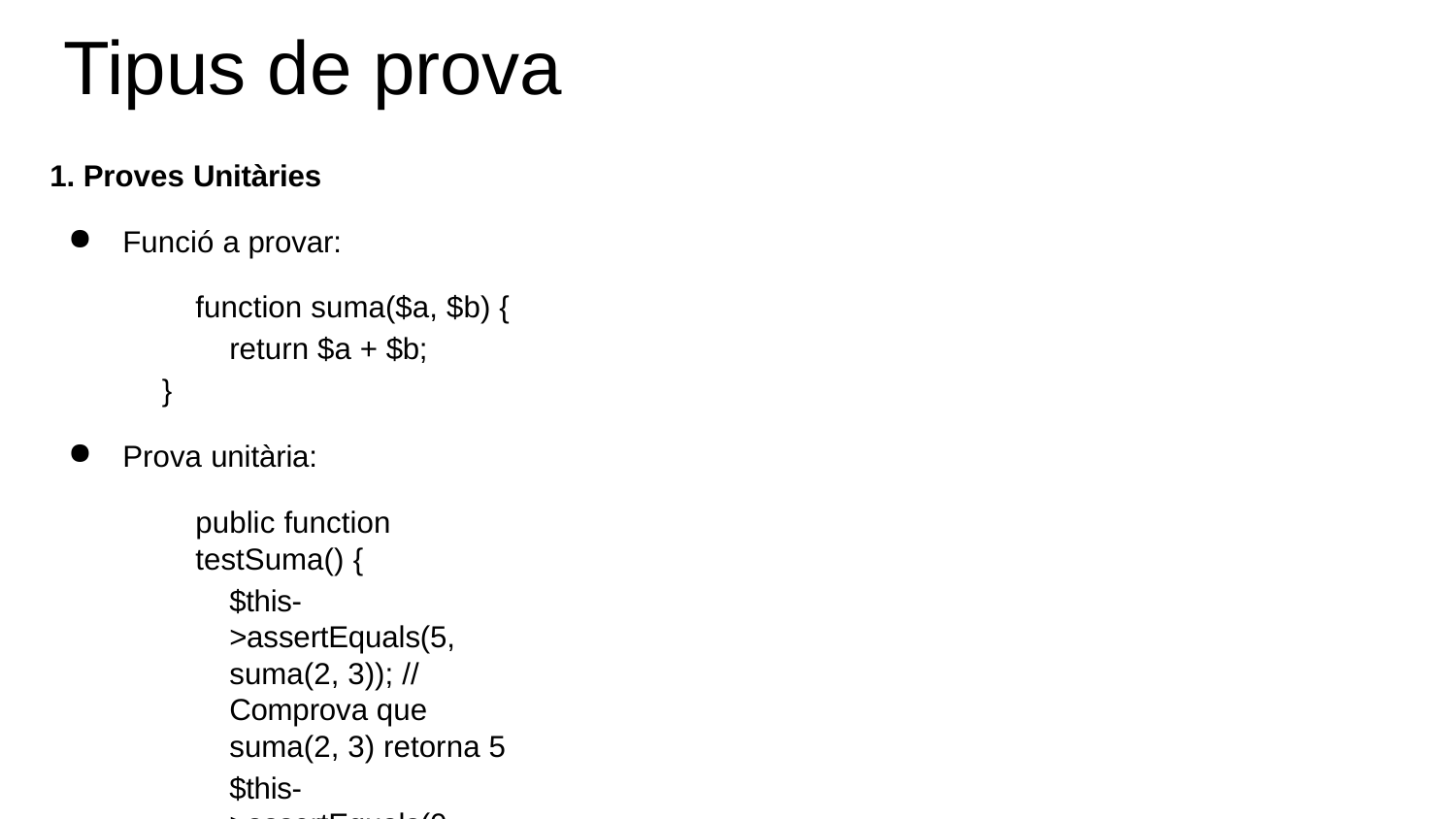

# Tipus de prova
Proves Unitàries
Funció a provar:
function suma($a, $b) { return $a + $b;
}
Prova unitària:
public function testSuma() {
$this->assertEquals(5, suma(2, 3)); // Comprova que suma(2, 3) retorna 5
$this->assertEquals(0, suma(0, 0)); // Comprova que suma(0, 0) retorna 0
$this->assertEquals(-1, suma(-3, 2)); // Comprova que suma(-3, 2) retorna -1